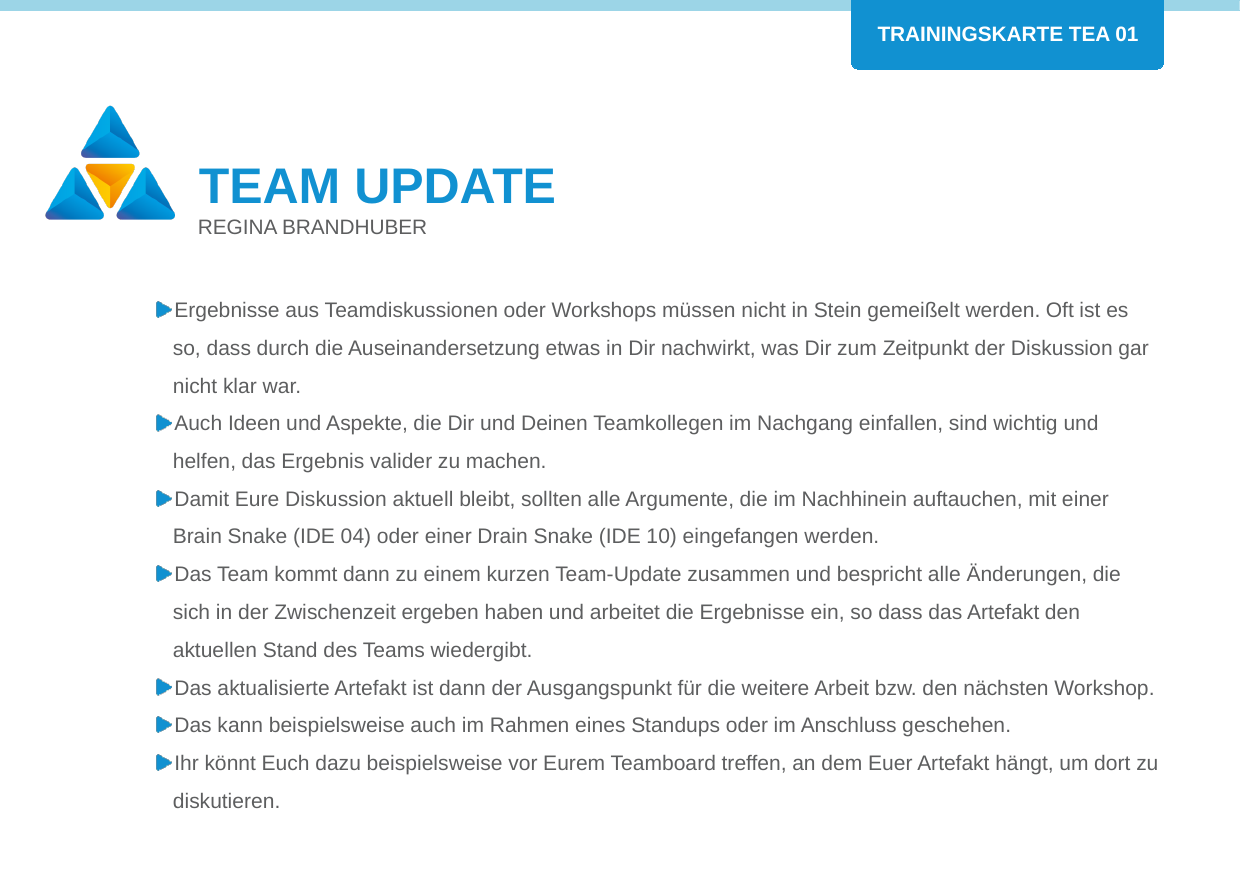

# Team Update
Regina Brandhuber
Ergebnisse aus Teamdiskussionen oder Workshops müssen nicht in Stein gemeißelt werden. Oft ist es so, dass durch die Auseinandersetzung etwas in Dir nachwirkt, was Dir zum Zeitpunkt der Diskussion gar nicht klar war.
Auch Ideen und Aspekte, die Dir und Deinen Teamkollegen im Nachgang einfallen, sind wichtig und helfen, das Ergebnis valider zu machen.
Damit Eure Diskussion aktuell bleibt, sollten alle Argumente, die im Nachhinein auftauchen, mit einer Brain Snake (IDE 04) oder einer Drain Snake (IDE 10) eingefangen werden.
Das Team kommt dann zu einem kurzen Team-Update zusammen und bespricht alle Änderungen, die sich in der Zwischenzeit ergeben haben und arbeitet die Ergebnisse ein, so dass das Artefakt den aktuellen Stand des Teams wiedergibt.
Das aktualisierte Artefakt ist dann der Ausgangspunkt für die weitere Arbeit bzw. den nächsten Workshop.
Das kann beispielsweise auch im Rahmen eines Standups oder im Anschluss geschehen.
Ihr könnt Euch dazu beispielsweise vor Eurem Teamboard treffen, an dem Euer Artefakt hängt, um dort zu diskutieren.